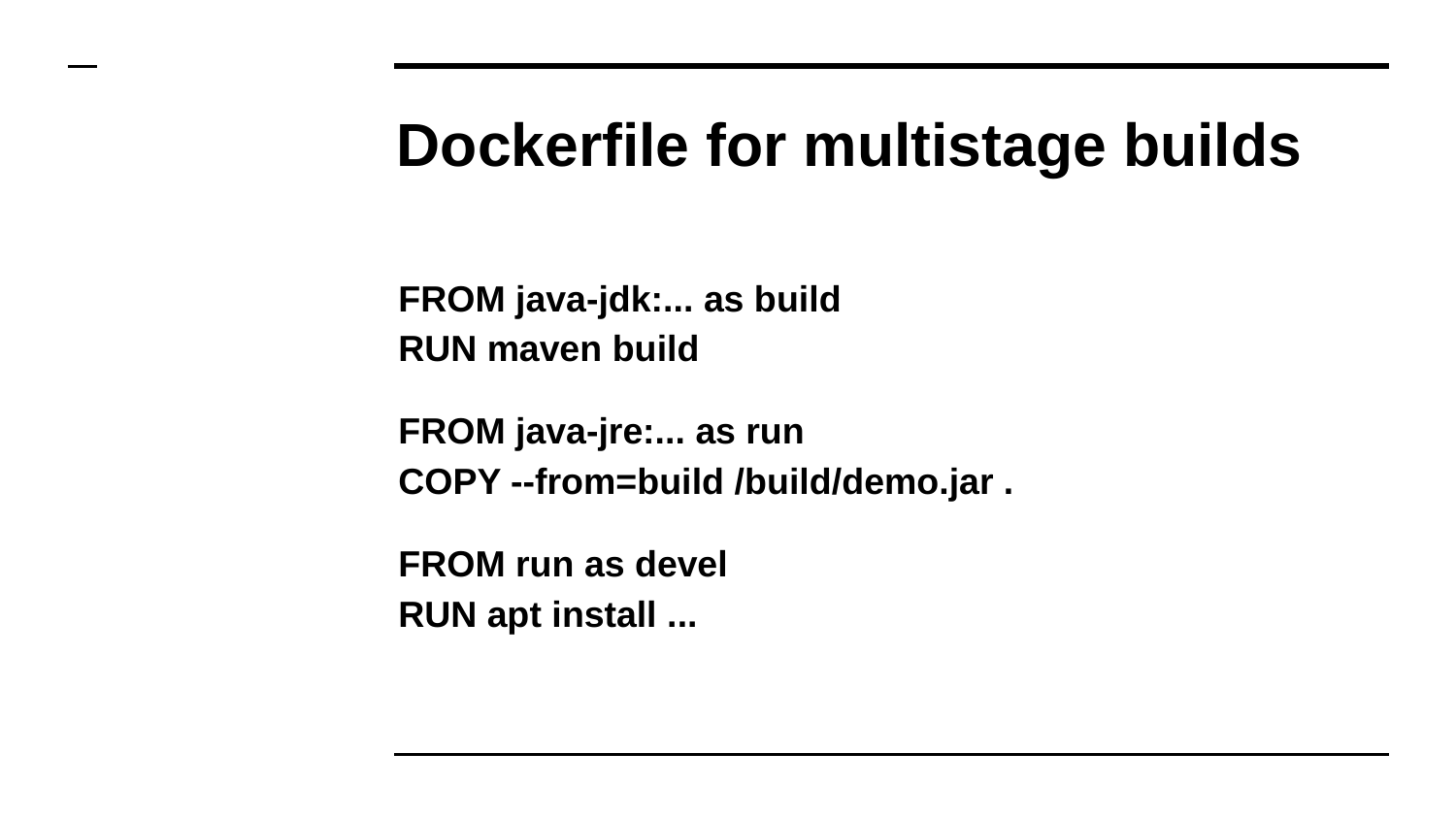

# Dockerfile for multistage builds
FROM java-jdk:... as build
RUN maven build
FROM java-jre:... as run
COPY --from=build /build/demo.jar .
FROM run as devel
RUN apt install ...